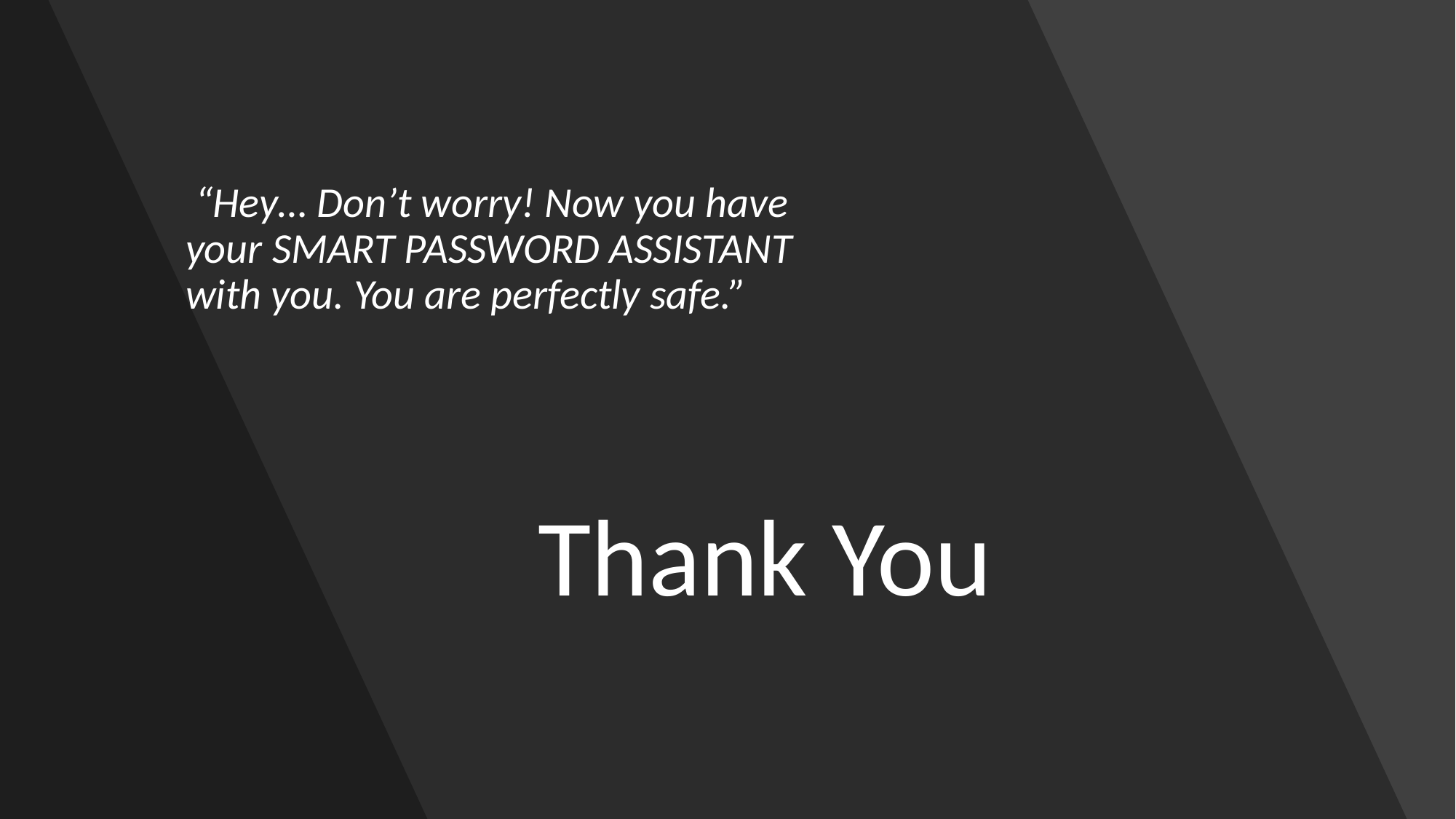

“Hey… Don’t worry! Now you have your SMART PASSWORD ASSISTANT with you. You are perfectly safe.”
# Thank You